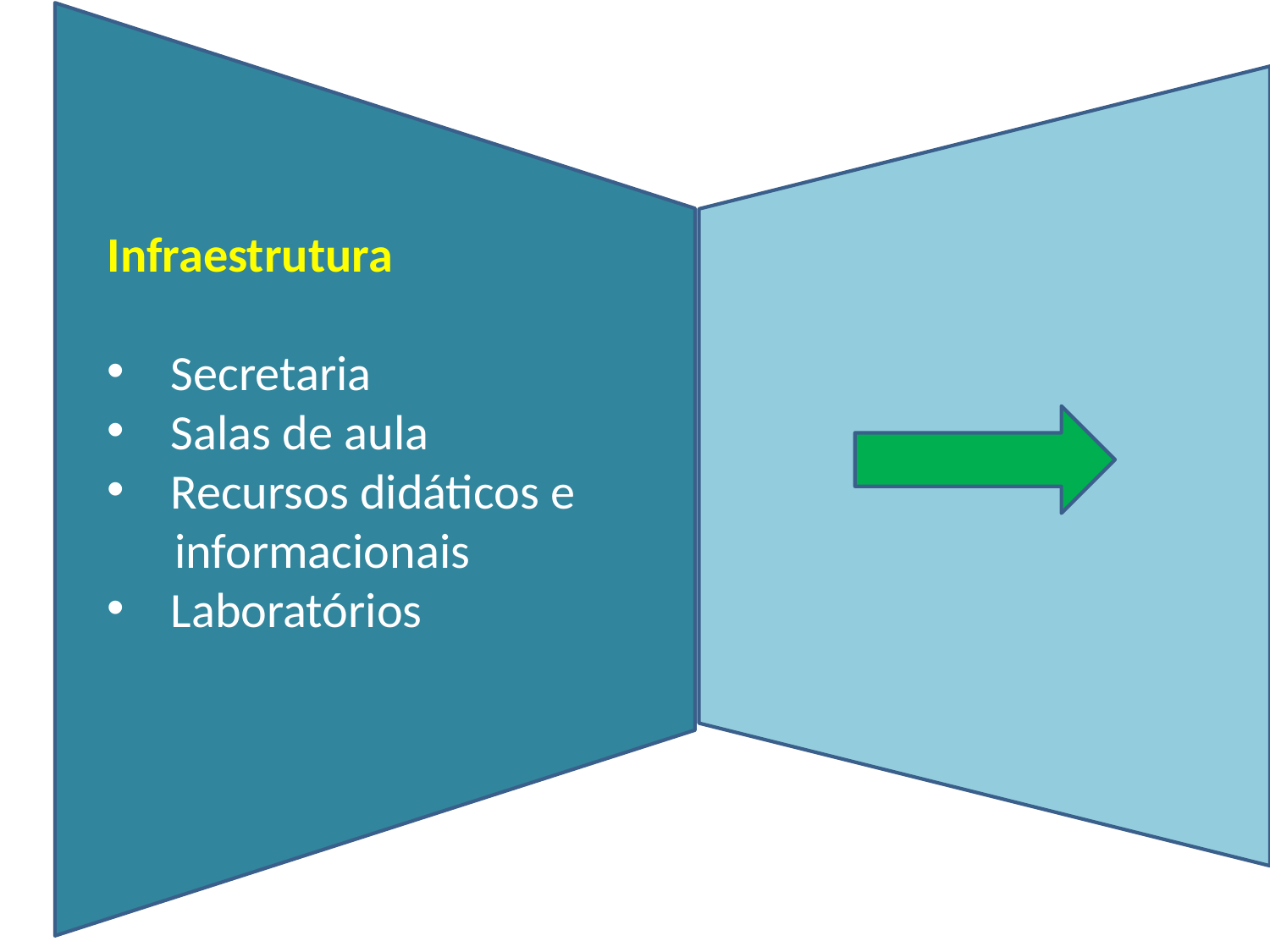

Infraestrutura

Secretaria
Salas de aula
Recursos didáticos e
      informacionais
Laboratórios

#